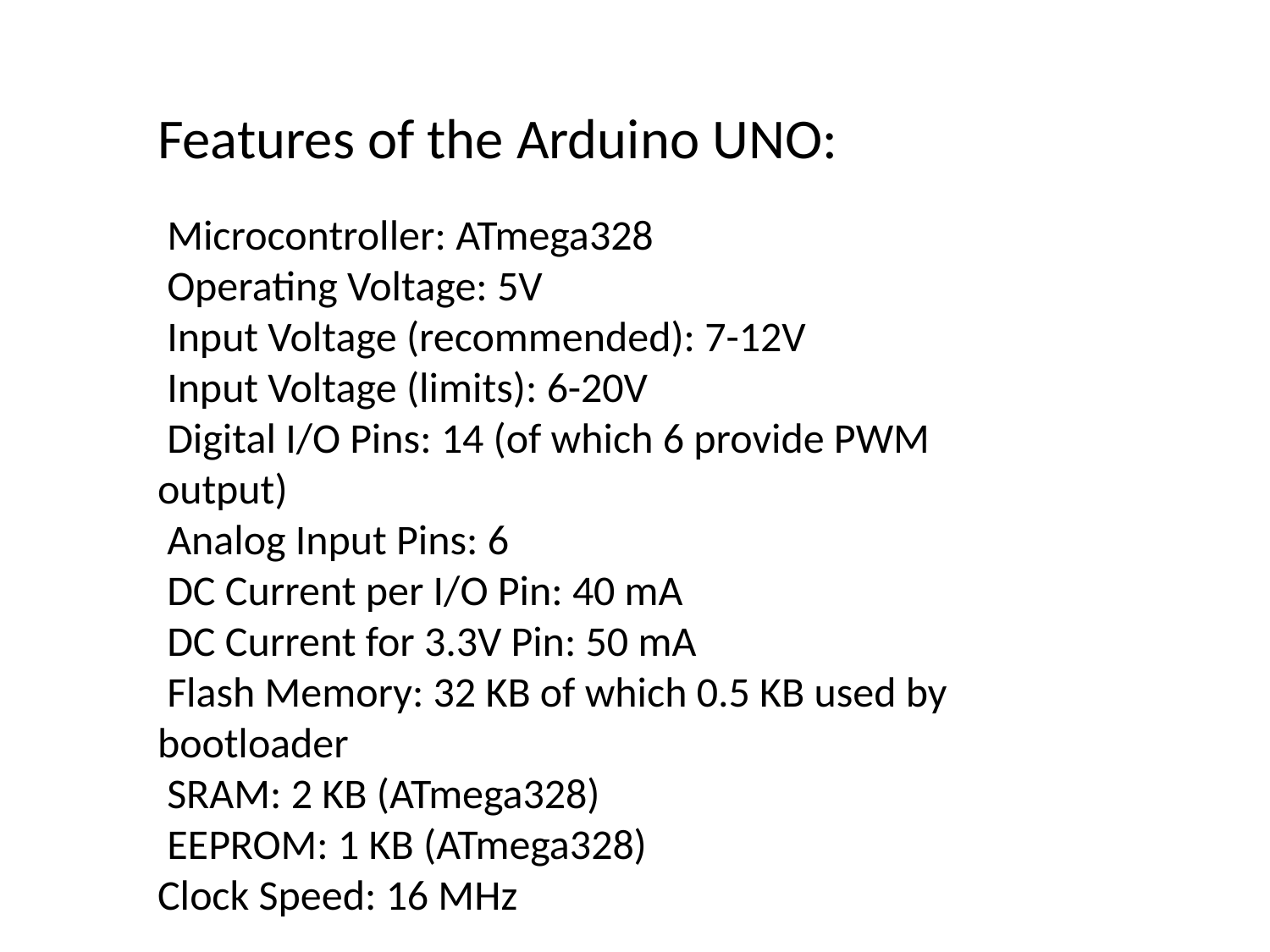

Features of the Arduino UNO:

 Microcontroller: ATmega328
 Operating Voltage: 5V
 Input Voltage (recommended): 7-12V
 Input Voltage (limits): 6-20V
 Digital I/O Pins: 14 (of which 6 provide PWM output)
 Analog Input Pins: 6
 DC Current per I/O Pin: 40 mA
 DC Current for 3.3V Pin: 50 mA
 Flash Memory: 32 KB of which 0.5 KB used by bootloader
 SRAM: 2 KB (ATmega328)
 EEPROM: 1 KB (ATmega328)
Clock Speed: 16 MHz